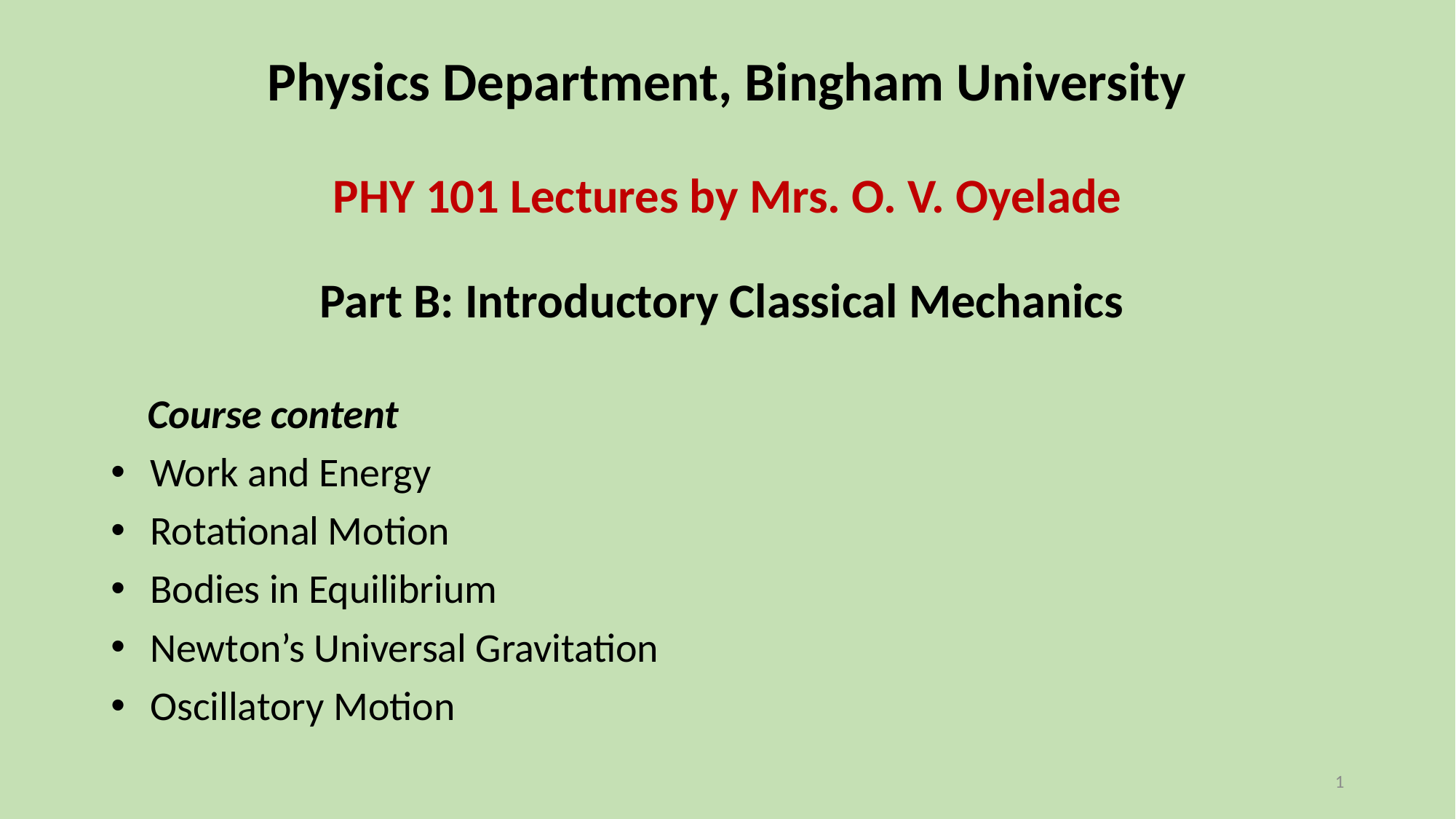

# Physics Department, Bingham University PHY 101 Lectures by Mrs. O. V. Oyelade Part B: Introductory Classical Mechanics
    Course content
Work and Energy
Rotational Motion
Bodies in Equilibrium
Newton’s Universal Gravitation
Oscillatory Motion

1